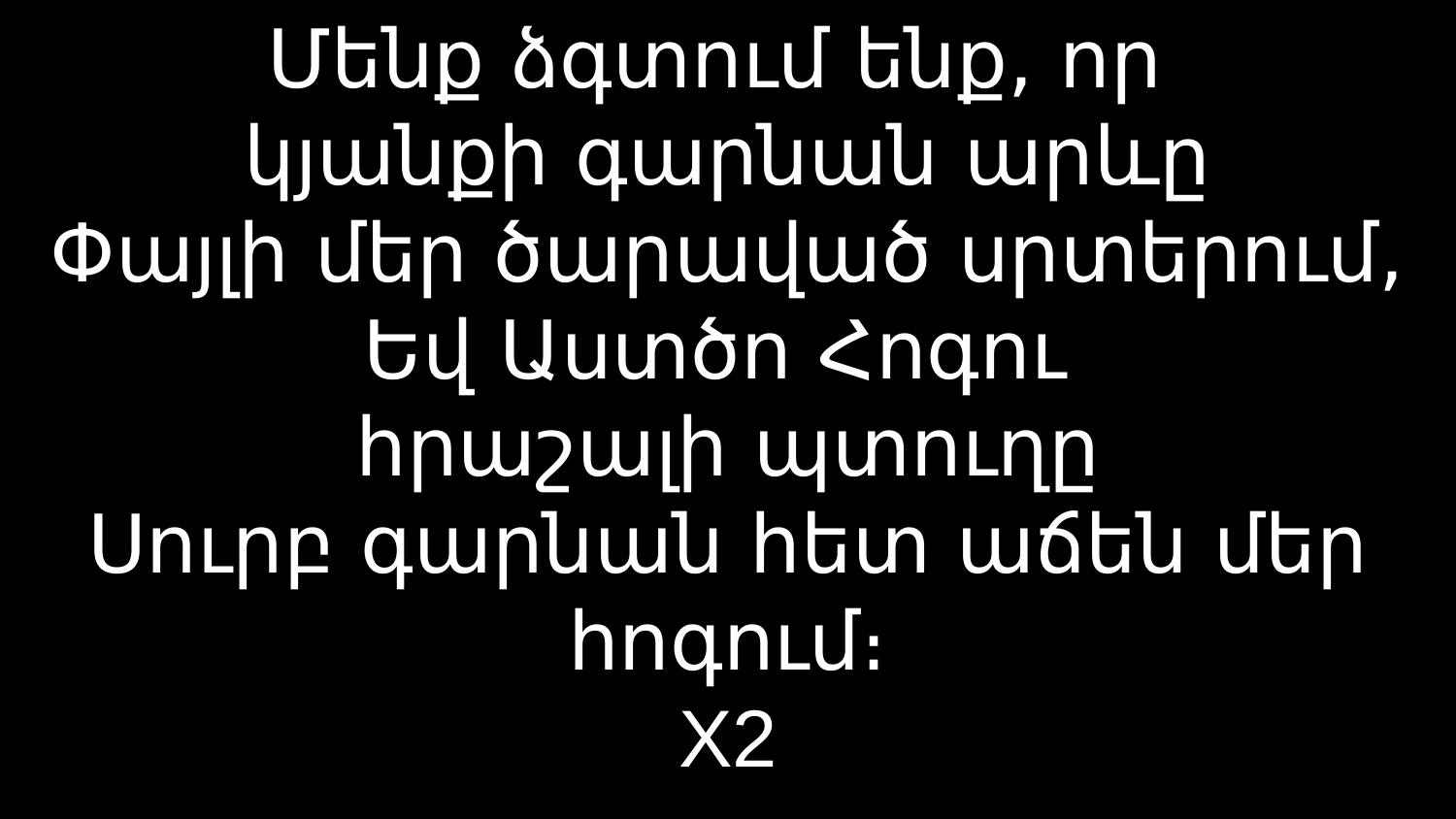

# Մենք ձգտում ենք, որ կյանքի գարնան արևը Փայլի մեր ծարաված սրտերում, Եվ Աստծո Հոգու հրաշալի պտուղը Սուրբ գարնան հետ աճեն մեր հոգում։ X2